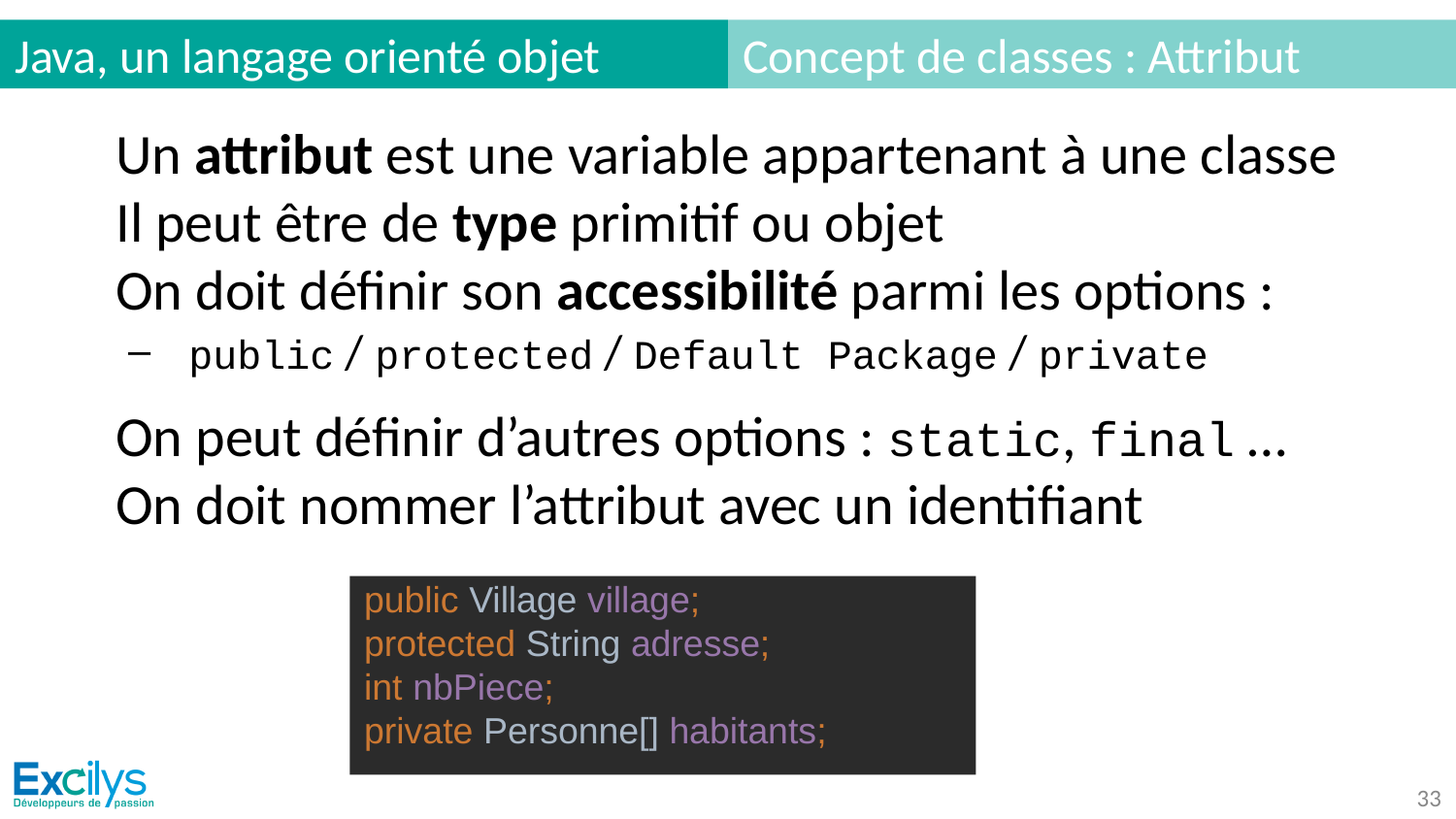

# Java, un langage orienté objet
Concept de classes : Attribut
Un attribut est une variable appartenant à une classe
Il peut être de type primitif ou objet
On doit définir son accessibilité parmi les options :
public / protected / Default Package / private
On peut définir d’autres options : static, final …
On doit nommer l’attribut avec un identifiant
public Village village;
protected String adresse;
int nbPiece;
private Personne[] habitants;
33